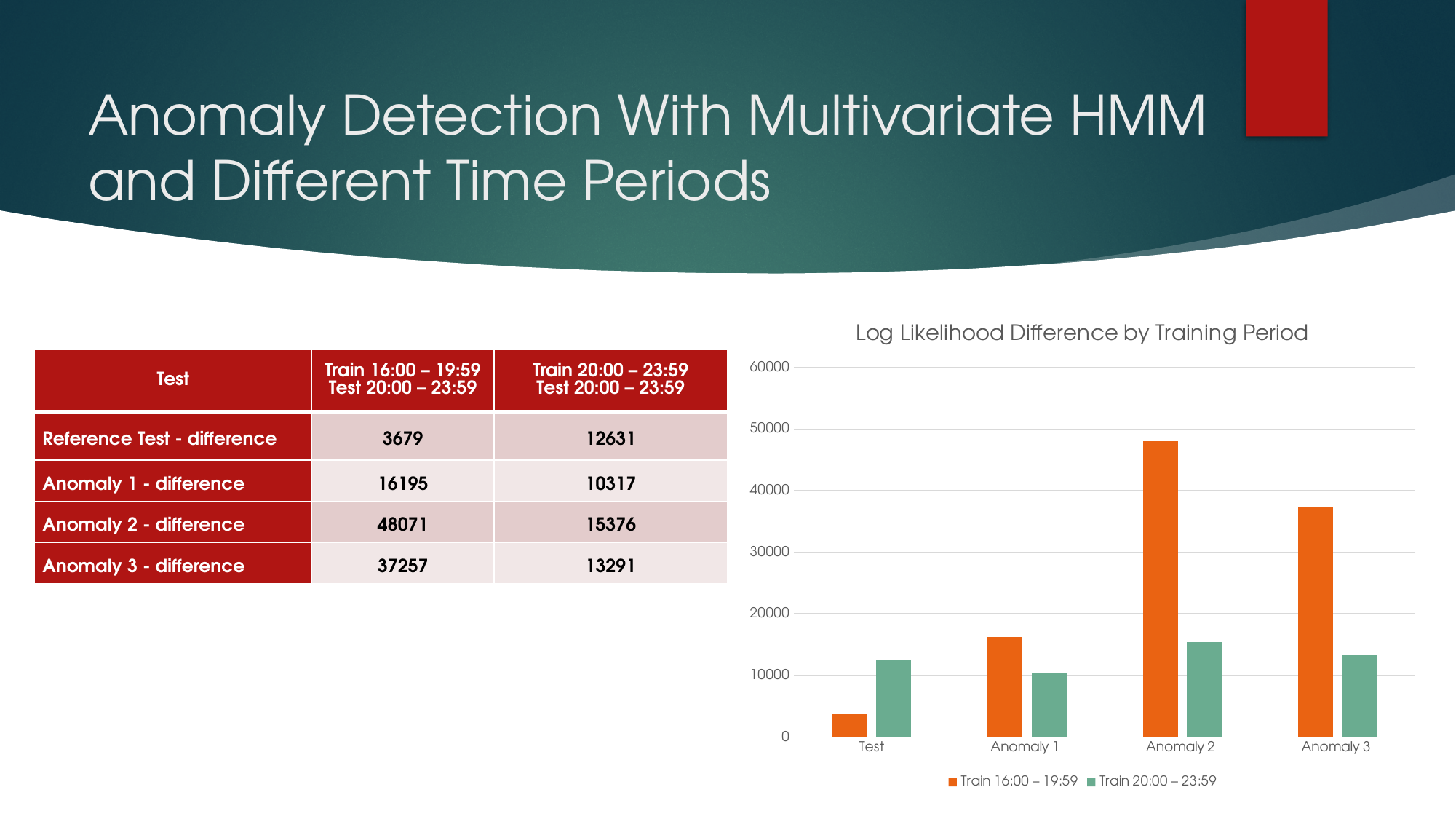

# Anomaly Detection With Multivariate HMM and Different Time Periods

### Chart: Log Likelihood Difference by Training Period

| Category | Train 16:00 – 19:59 | Train 20:00 – 23:59 |
|---|---|---|
| Test | 3679.0 | 12631.0 |
| Anomaly 1  | 16195.0 | 10317.0 |
| Anomaly 2  | 48071.0 | 15376.0 |
| Anomaly 3  | 37257.0 | 13291.0 |
| Test | Train 16:00 – 19:59 Test 20:00 – 23:59 | Train 20:00 – 23:59 Test 20:00 – 23:59 |
| --- | --- | --- |
| Reference Test - difference | 3679 | 12631 |
| Anomaly 1 - difference | 16195 | 10317 |
| Anomaly 2 - difference | 48071 | 15376 |
| Anomaly 3 - difference | 37257 | 13291 |